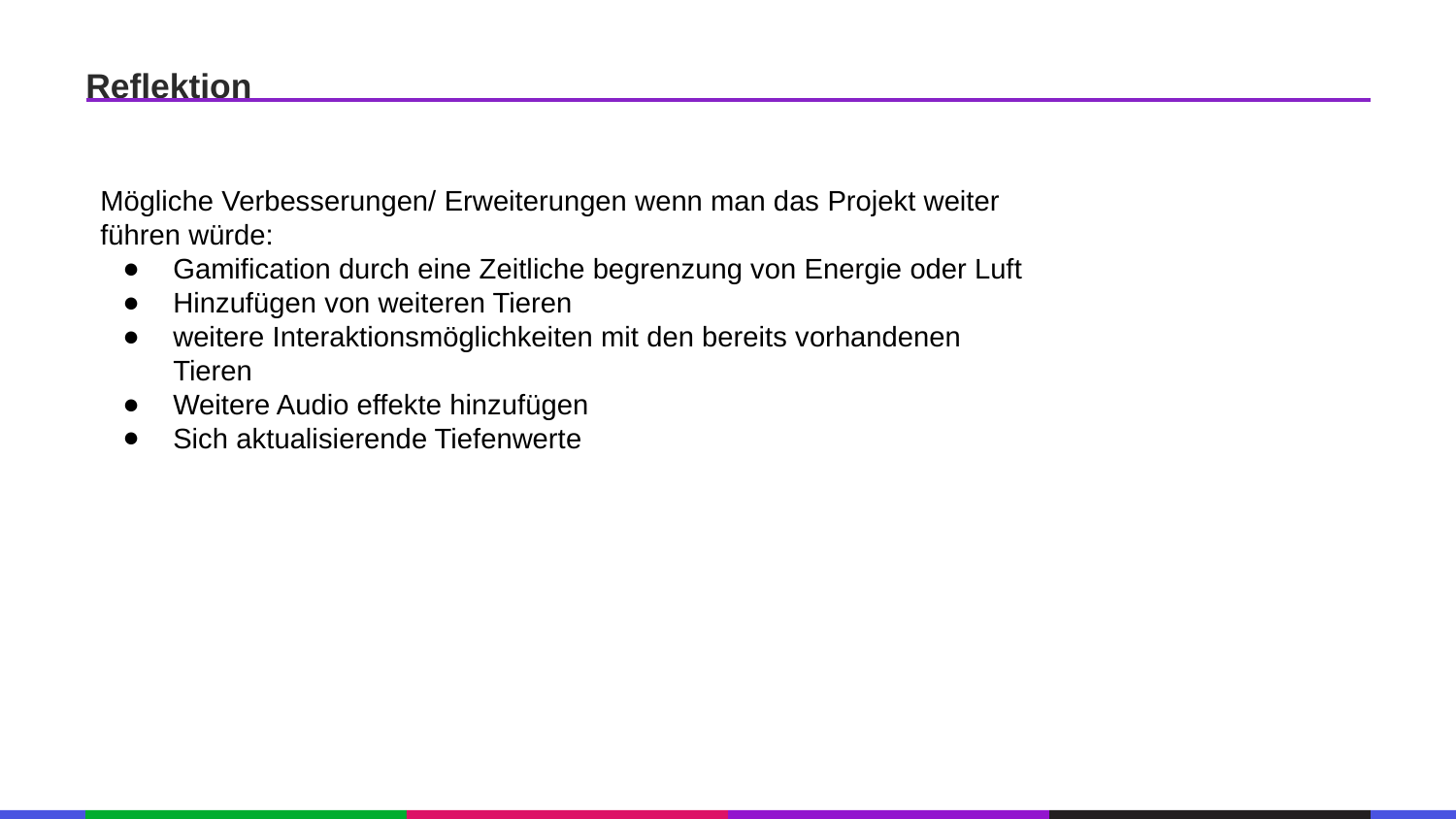

67
Reflektion
53
21
53
Mögliche Verbesserungen/ Erweiterungen wenn man das Projekt weiter führen würde:
Gamification durch eine Zeitliche begrenzung von Energie oder Luft
Hinzufügen von weiteren Tieren
weitere Interaktionsmöglichkeiten mit den bereits vorhandenen Tieren
Weitere Audio effekte hinzufügen
Sich aktualisierende Tiefenwerte
21
53
21

53
21
53
21
53
21
53
21
53
21
53

133
21
133
21
133
21
133
21
133
21
133